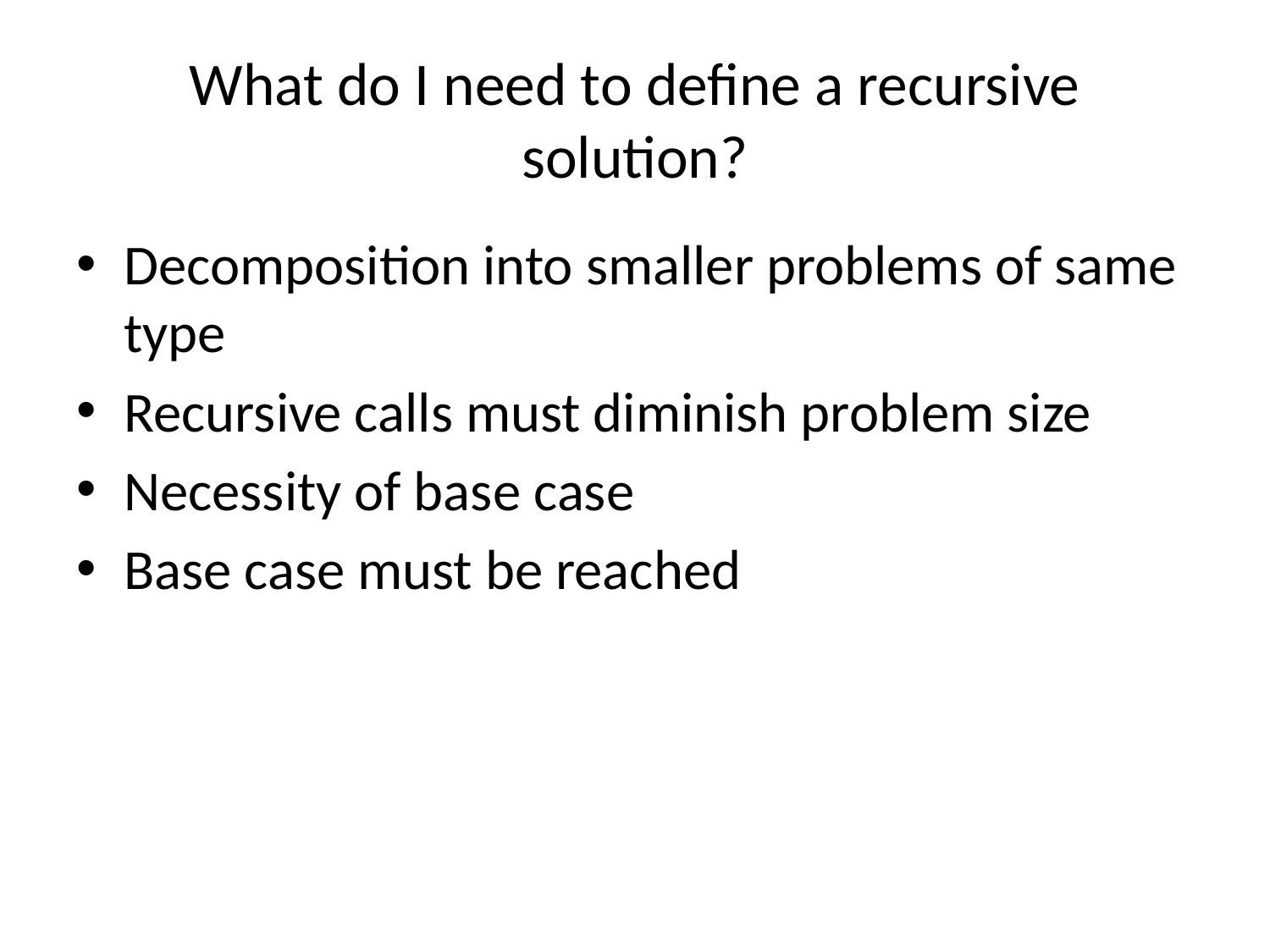

# What do I need to define a recursive solution?
Decomposition into smaller problems of same type
Recursive calls must diminish problem size
Necessity of base case
Base case must be reached